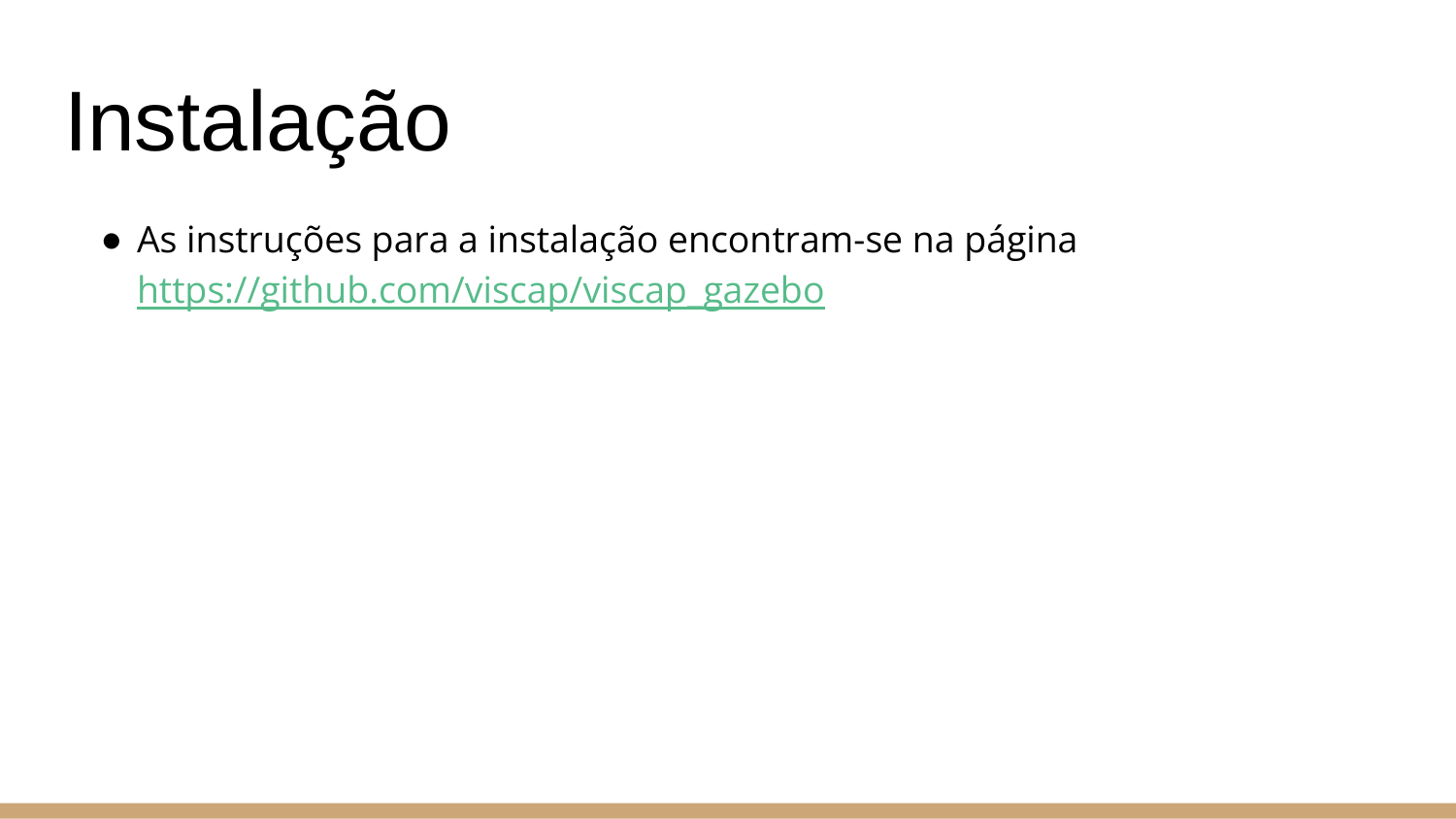

# Instalação
As instruções para a instalação encontram-se na página https://github.com/viscap/viscap_gazebo